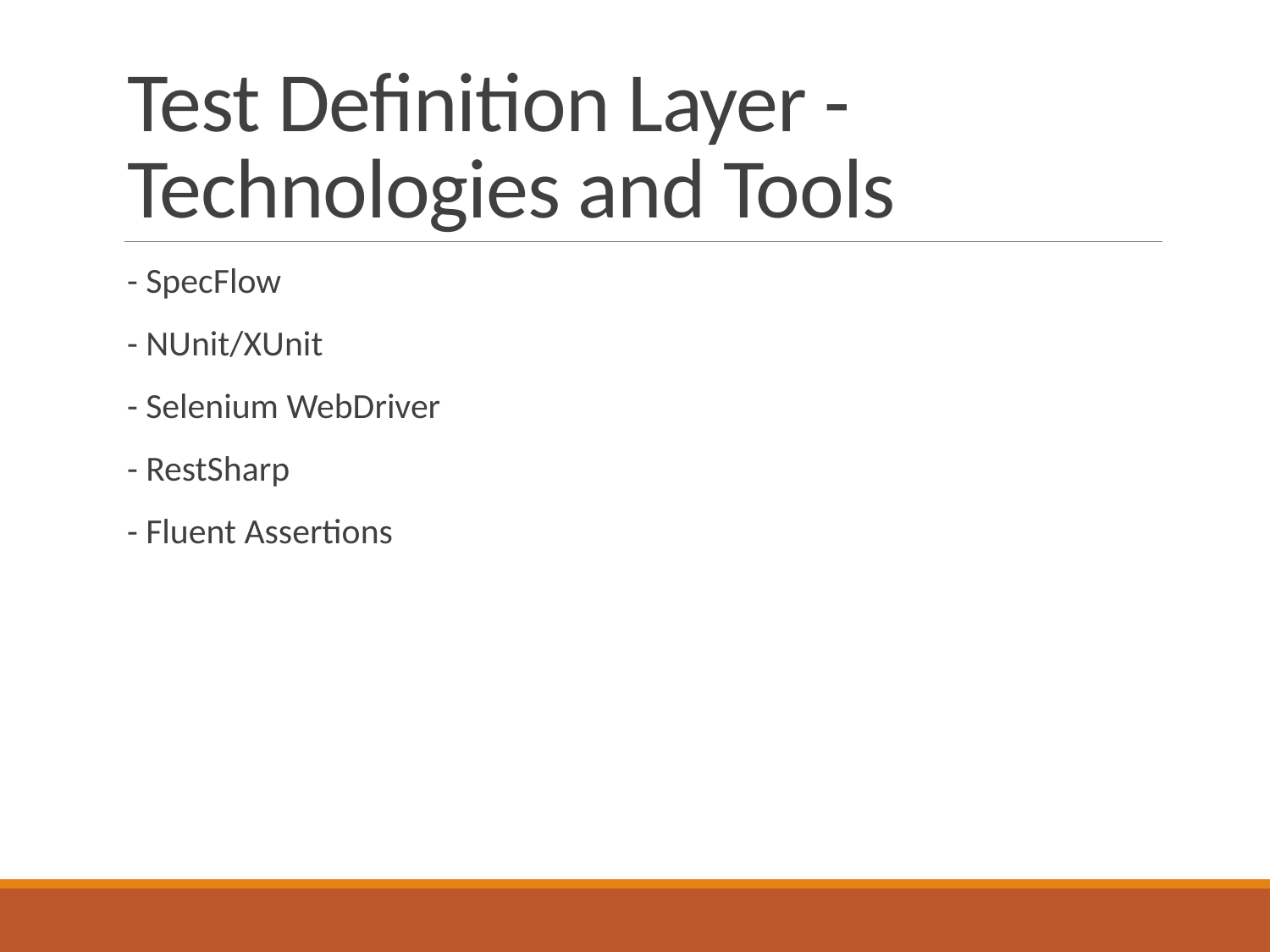

# Test Definition Layer - Technologies and Tools
- SpecFlow
- NUnit/XUnit
- Selenium WebDriver
- RestSharp
- Fluent Assertions